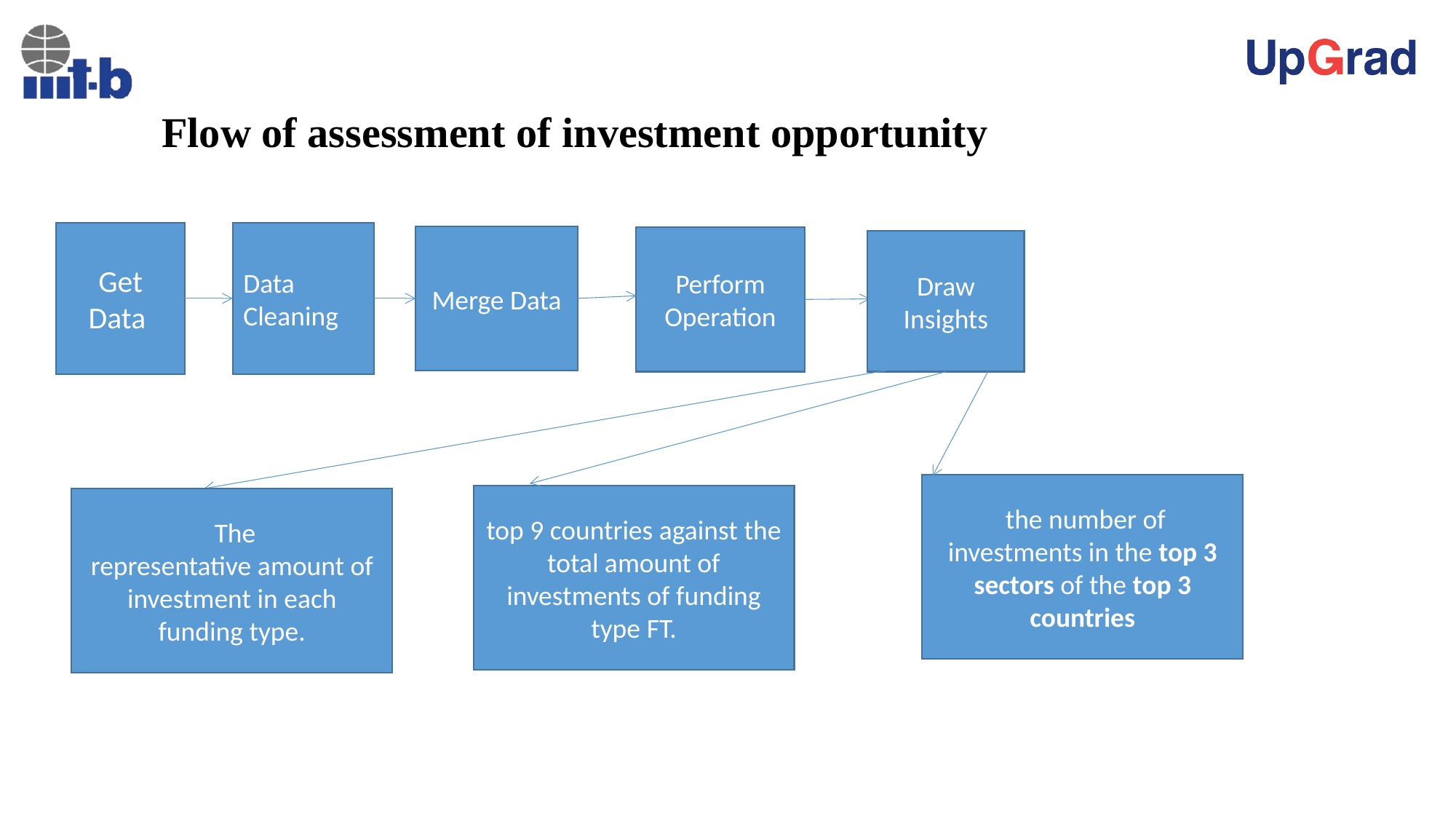

# Flow of assessment of investment opportunity

Get Data
Data Cleaning
Merge Data
Perform Operation
Draw Insights
 the number of investments in the top 3 sectors of the top 3 countries
top 9 countries against the total amount of investments of funding type FT.
 The representative amount of investment in each funding type.